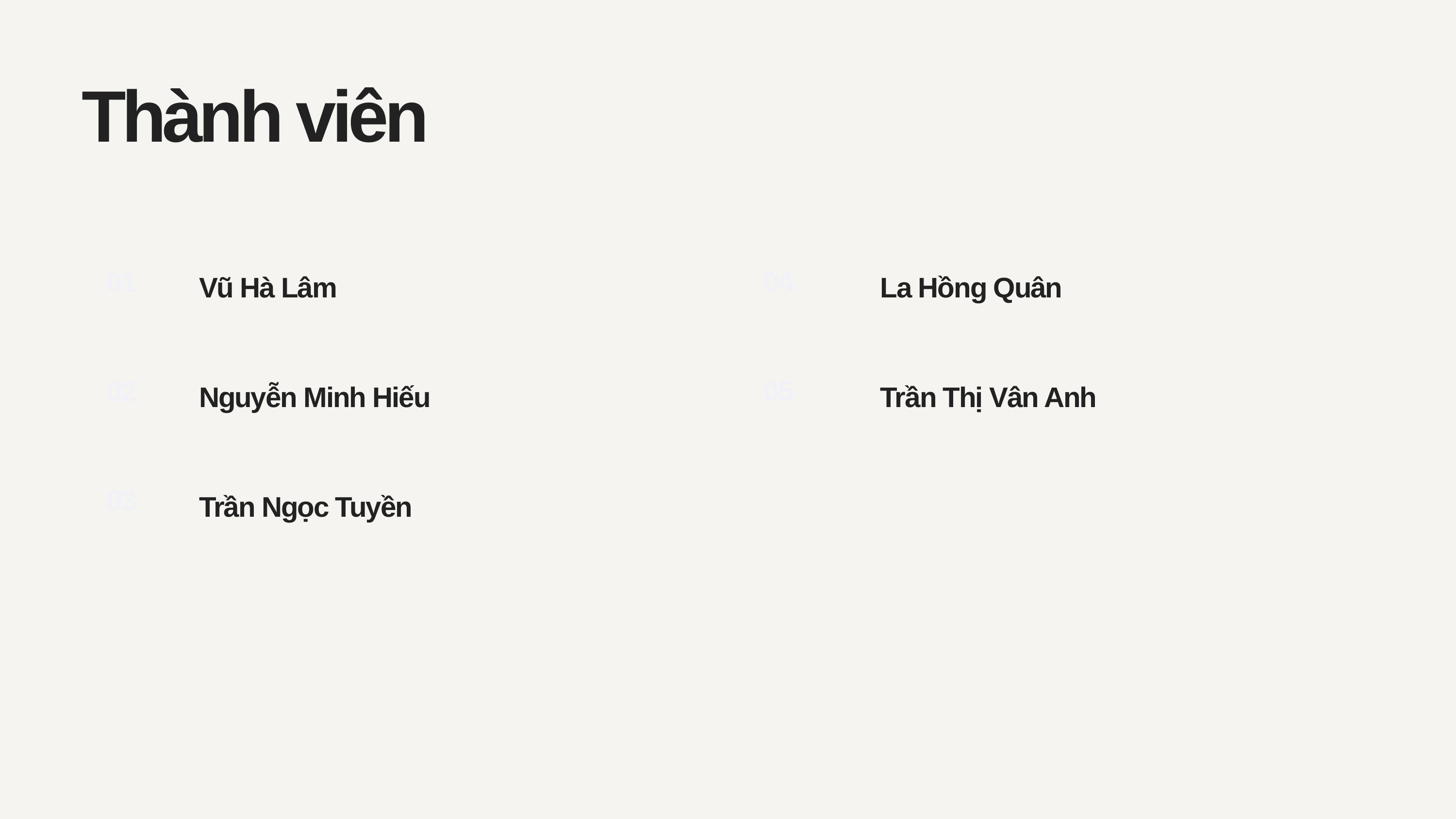

Thành viên
| Vũ Hà Lâm |
| --- |
| Nguyễn Minh Hiếu |
| Trần Ngọc Tuyền |
| La Hồng Quân |
| --- |
| Trần Thị Vân Anh |
04
01
05
02
03